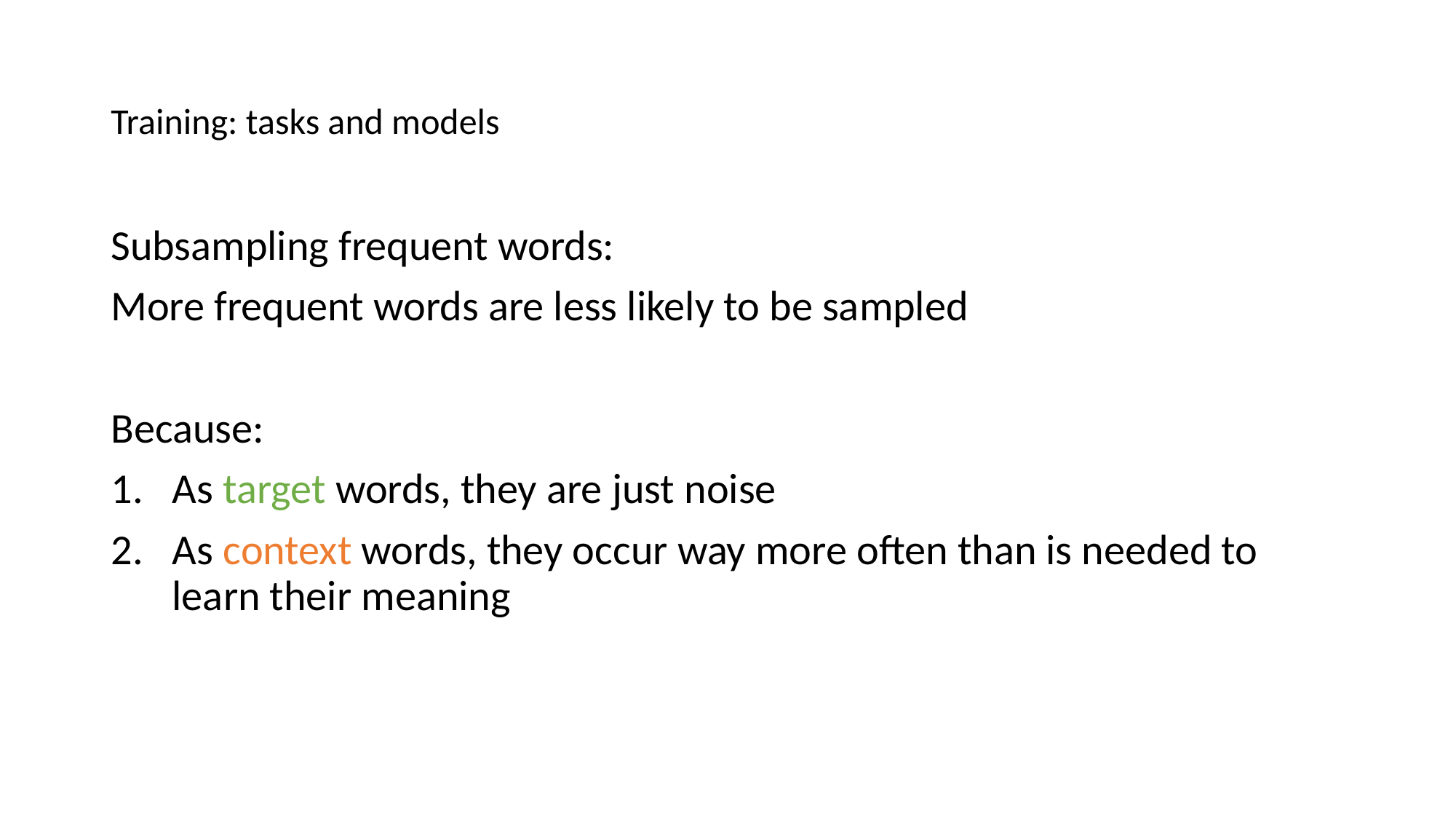

# Training: tasks and models
Subsampling frequent words:
More frequent words are less likely to be sampled

Because:
As target words, they are just noise
As context words, they occur way more often than is needed to learn their meaning